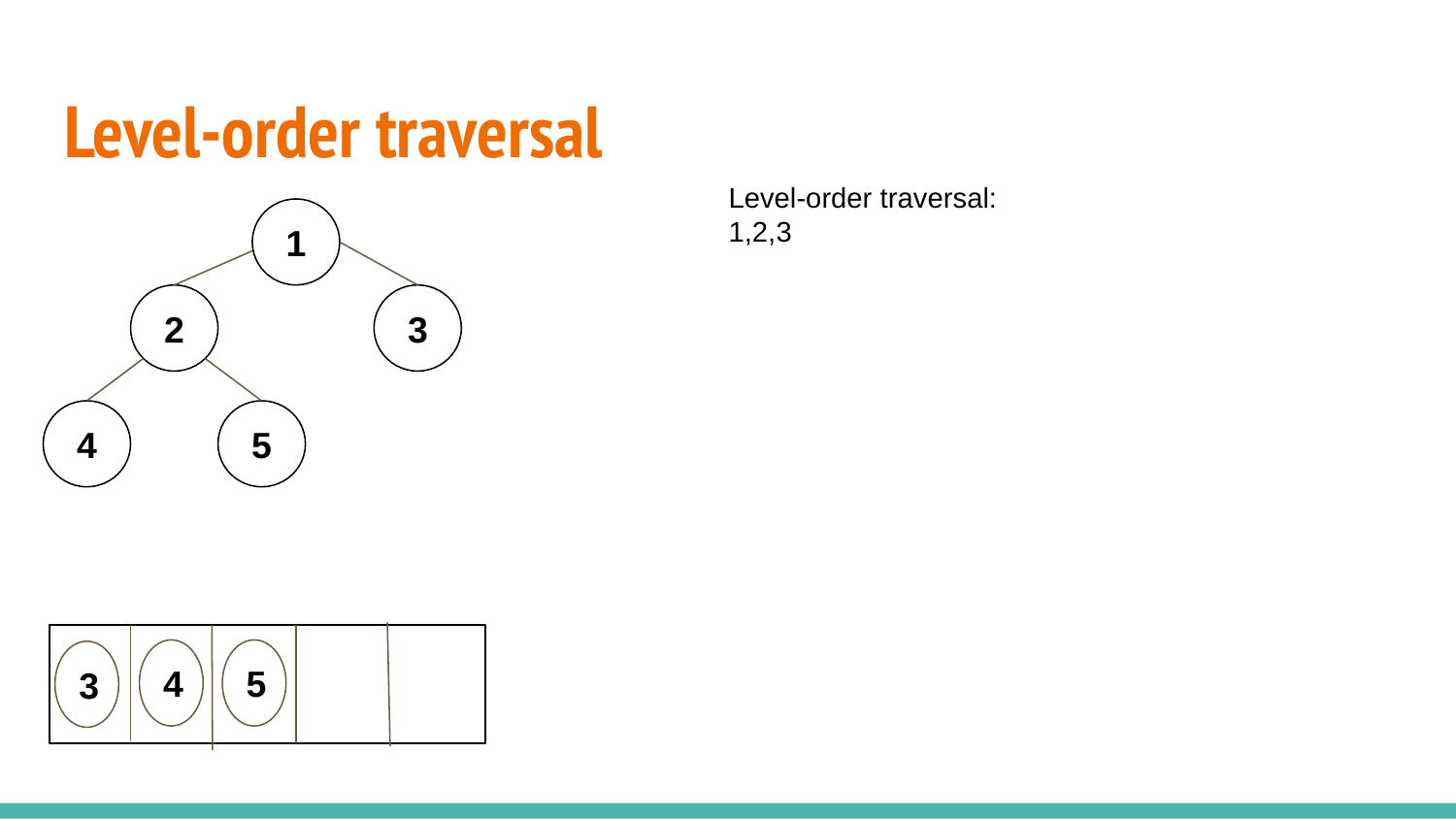

# Level-order traversal
Level-order traversal:
1,2,3
1
2
3
4
5

4
5
3